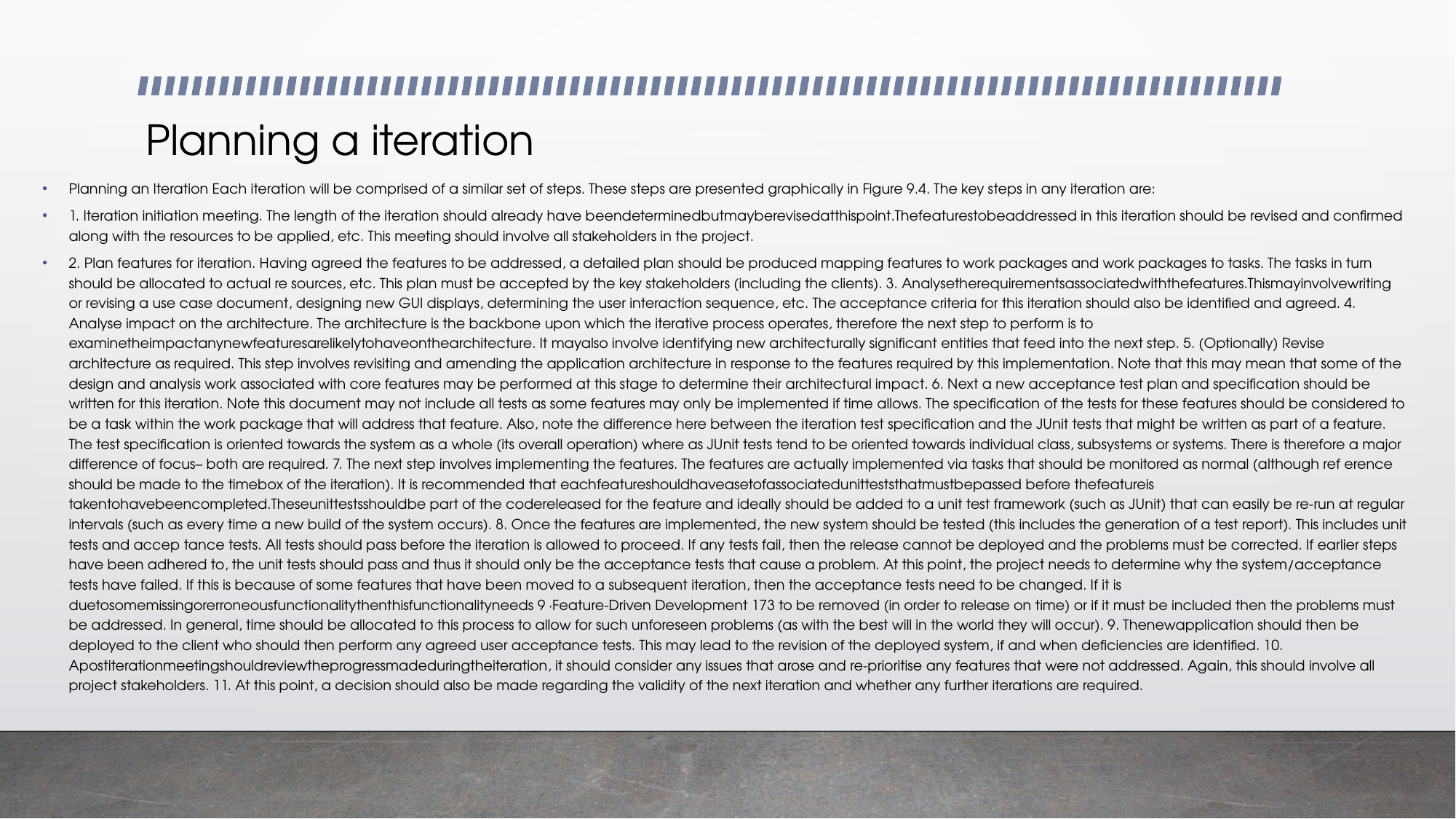

# Planning a iteration
Planning an Iteration Each iteration will be comprised of a similar set of steps. These steps are presented graphically in Figure 9.4. The key steps in any iteration are:
1. Iteration initiation meeting. The length of the iteration should already have beendeterminedbutmayberevisedatthispoint.Thefeaturestobeaddressed in this iteration should be revised and confirmed along with the resources to be applied, etc. This meeting should involve all stakeholders in the project.
2. Plan features for iteration. Having agreed the features to be addressed, a detailed plan should be produced mapping features to work packages and work packages to tasks. The tasks in turn should be allocated to actual re sources, etc. This plan must be accepted by the key stakeholders (including the clients). 3. Analysetherequirementsassociatedwiththefeatures.Thismayinvolvewriting or revising a use case document, designing new GUI displays, determining the user interaction sequence, etc. The acceptance criteria for this iteration should also be identified and agreed. 4. Analyse impact on the architecture. The architecture is the backbone upon which the iterative process operates, therefore the next step to perform is to examinetheimpactanynewfeaturesarelikelytohaveonthearchitecture. It mayalso involve identifying new architecturally significant entities that feed into the next step. 5. (Optionally) Revise architecture as required. This step involves revisiting and amending the application architecture in response to the features required by this implementation. Note that this may mean that some of the design and analysis work associated with core features may be performed at this stage to determine their architectural impact. 6. Next a new acceptance test plan and specification should be written for this iteration. Note this document may not include all tests as some features may only be implemented if time allows. The specification of the tests for these features should be considered to be a task within the work package that will address that feature. Also, note the difference here between the iteration test specification and the JUnit tests that might be written as part of a feature. The test specification is oriented towards the system as a whole (its overall operation) where as JUnit tests tend to be oriented towards individual class, subsystems or systems. There is therefore a major difference of focus– both are required. 7. The next step involves implementing the features. The features are actually implemented via tasks that should be monitored as normal (although ref erence should be made to the timebox of the iteration). It is recommended that eachfeatureshouldhaveasetofassociatedunitteststhatmustbepassed before thefeatureis takentohavebeencompleted.Theseunittestsshouldbe part of the codereleased for the feature and ideally should be added to a unit test framework (such as JUnit) that can easily be re-run at regular intervals (such as every time a new build of the system occurs). 8. Once the features are implemented, the new system should be tested (this includes the generation of a test report). This includes unit tests and accep tance tests. All tests should pass before the iteration is allowed to proceed. If any tests fail, then the release cannot be deployed and the problems must be corrected. If earlier steps have been adhered to, the unit tests should pass and thus it should only be the acceptance tests that cause a problem. At this point, the project needs to determine why the system/acceptance tests have failed. If this is because of some features that have been moved to a subsequent iteration, then the acceptance tests need to be changed. If it is duetosomemissingorerroneousfunctionalitythenthisfunctionalityneeds 9 ·Feature-Driven Development 173 to be removed (in order to release on time) or if it must be included then the problems must be addressed. In general, time should be allocated to this process to allow for such unforeseen problems (as with the best will in the world they will occur). 9. Thenewapplication should then be deployed to the client who should then perform any agreed user acceptance tests. This may lead to the revision of the deployed system, if and when deficiencies are identified. 10. Apostiterationmeetingshouldreviewtheprogressmadeduringtheiteration, it should consider any issues that arose and re-prioritise any features that were not addressed. Again, this should involve all project stakeholders. 11. At this point, a decision should also be made regarding the validity of the next iteration and whether any further iterations are required.